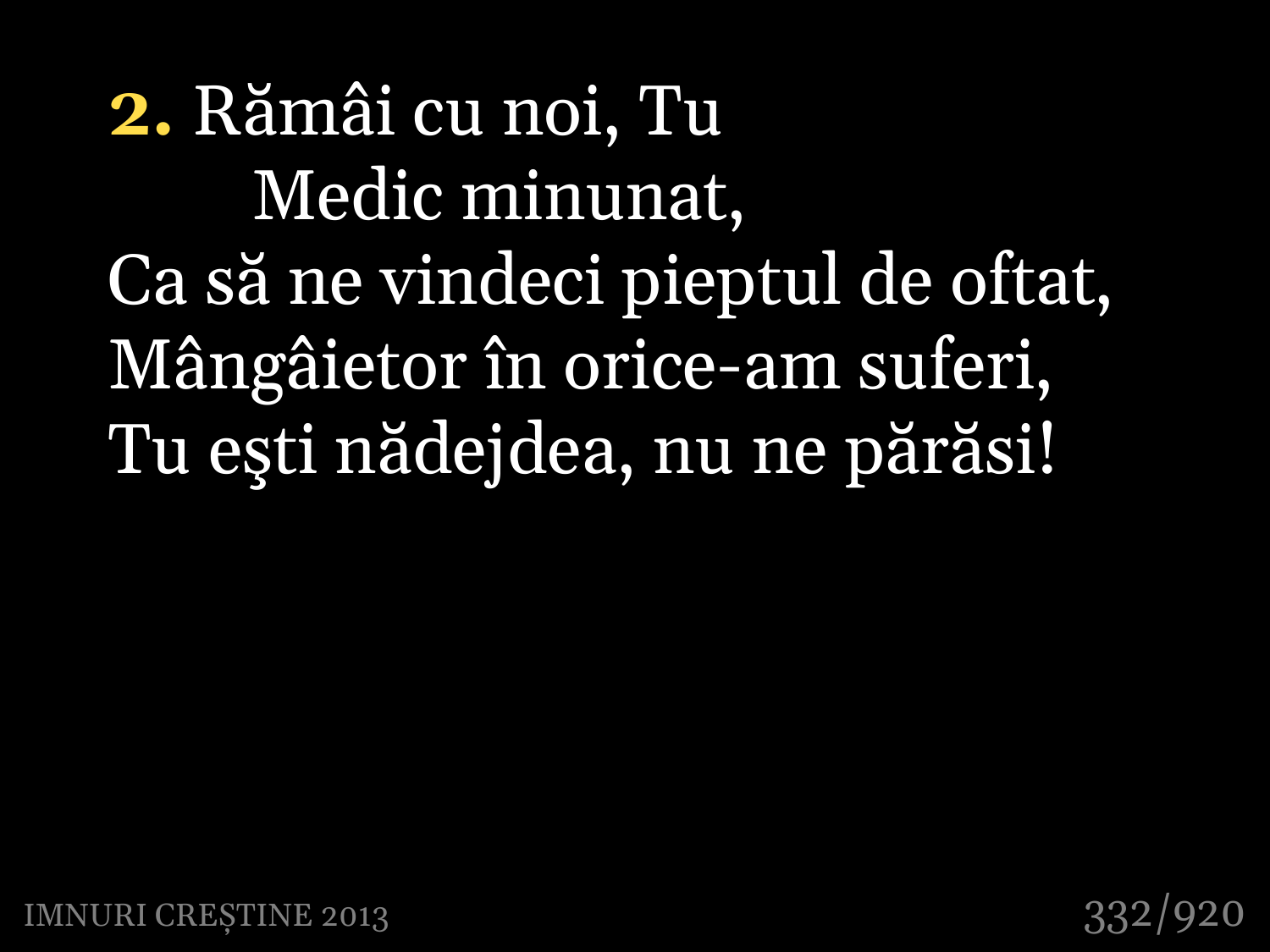

2. Rămâi cu noi, Tu
	 Medic minunat,
Ca să ne vindeci pieptul de oftat,
Mângâietor în orice-am suferi,
Tu eşti nădejdea, nu ne părăsi!
332/920
IMNURI CREȘTINE 2013